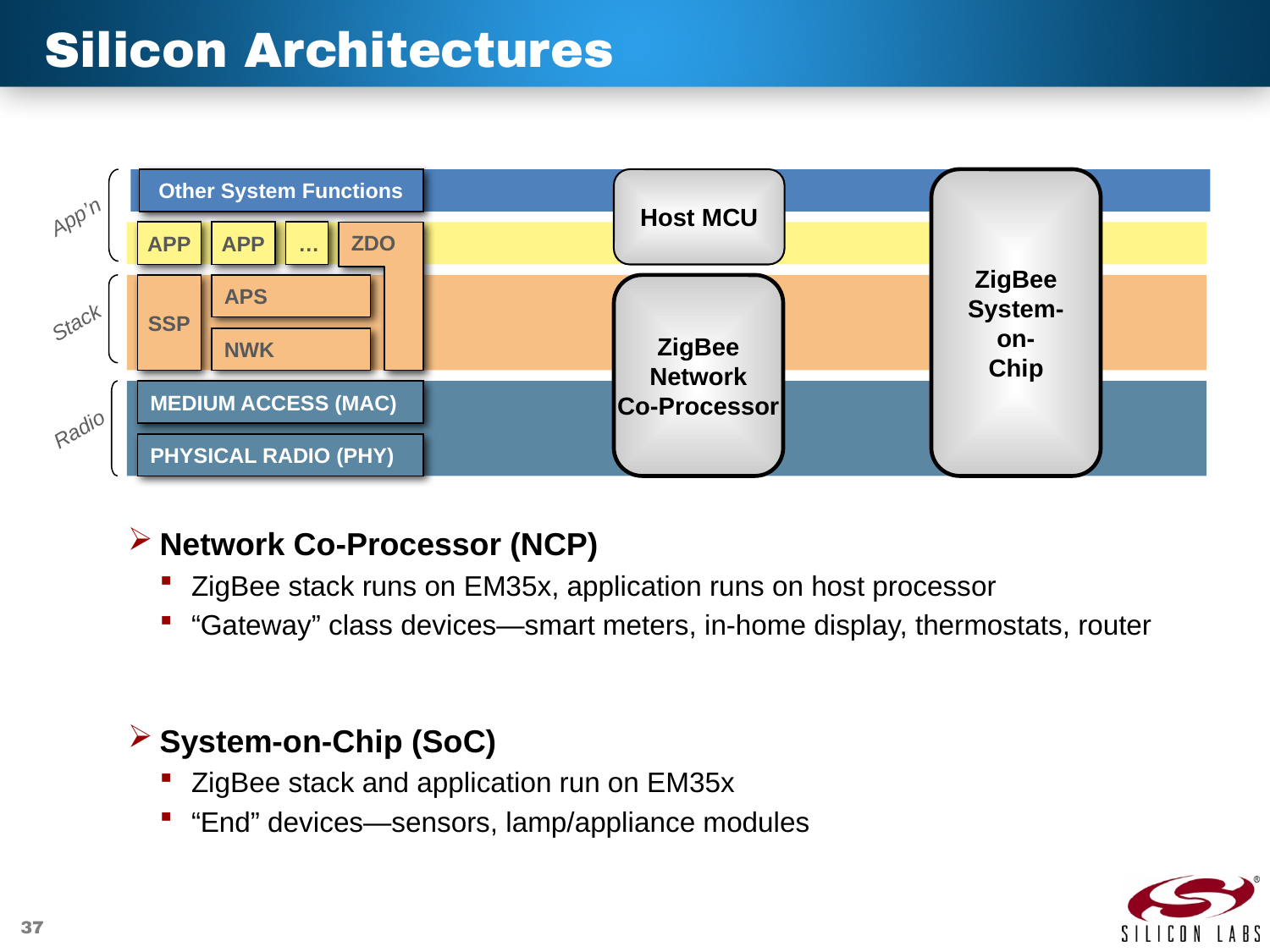

# Silicon Architectures
Other System Functions

Host MCU
ZigBee
System-
on-
Chip
App’n
APP
APP
…

ZDO

SSP
APS
ZigBee
Network
Co-Processor
Stack
NWK

MEDIUM ACCESS (MAC)
Radio
PHYSICAL RADIO (PHY)
Network Co-Processor (NCP)
ZigBee stack runs on EM35x, application runs on host processor
“Gateway” class devices—smart meters, in-home display, thermostats, router

System-on-Chip (SoC)
ZigBee stack and application run on EM35x
“End” devices—sensors, lamp/appliance modules